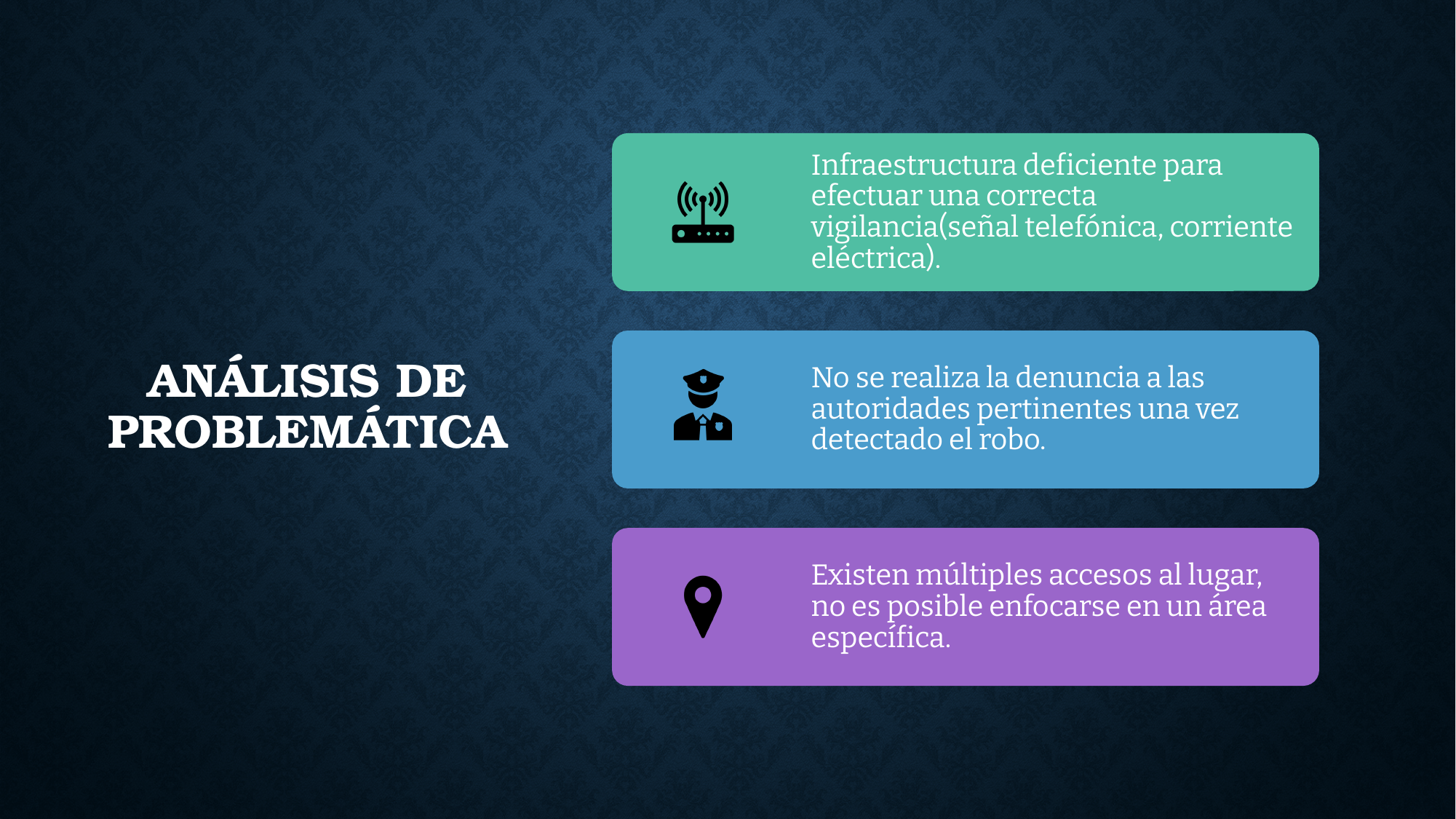

# Análisis de problemática
Infraestructura deficiente para efectuar una correcta vigilancia(señal telefónica, corriente eléctrica).
No se realiza la denuncia a las autoridades pertinentes una vez detectado el robo.
Existen múltiples accesos al lugar, no es posible enfocarse en un área específica.